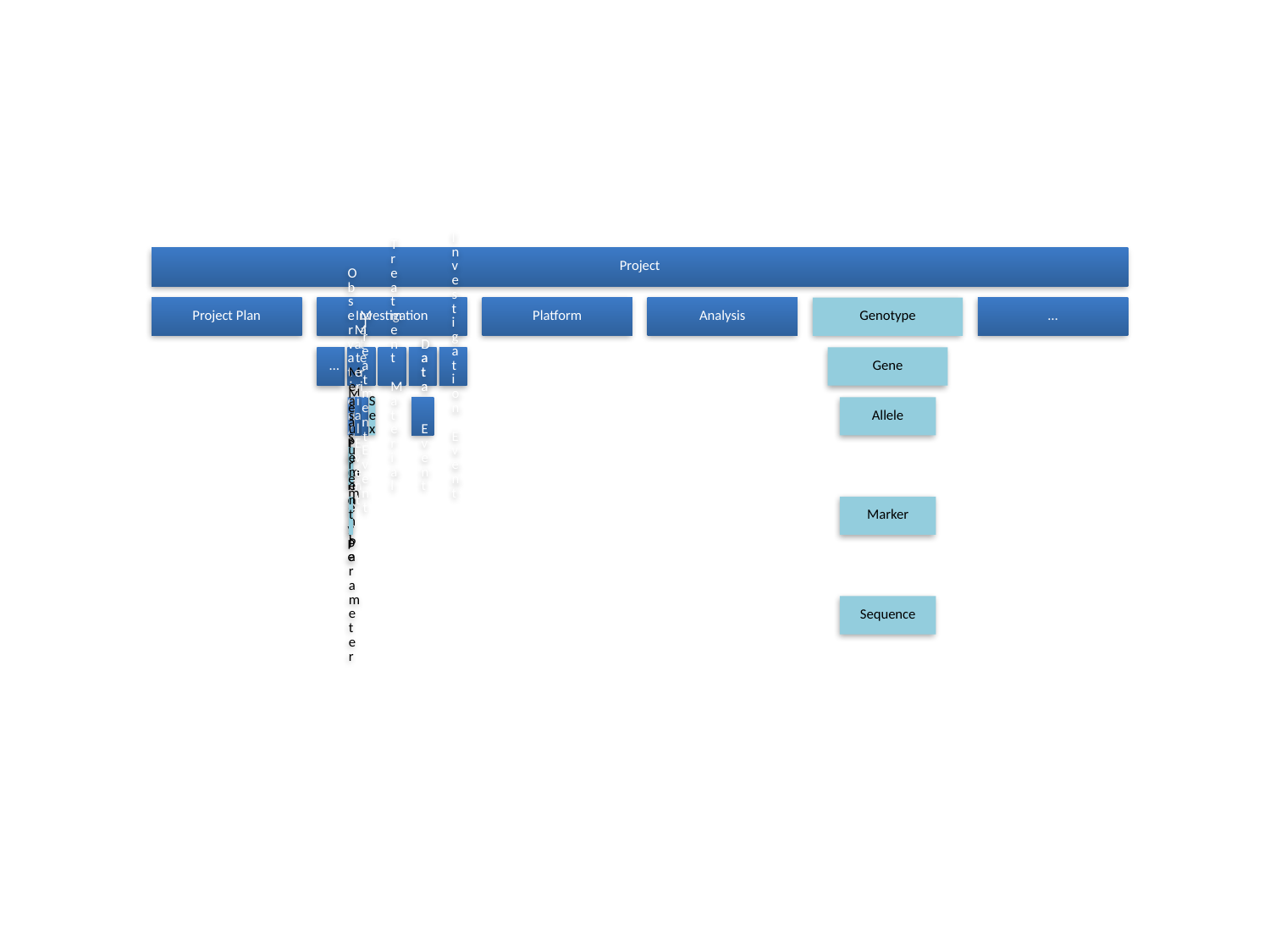

Project
Project Plan
Investigation
Platform
Analysis
Genotype
…
Gene
Allele
Marker
Sequence
…